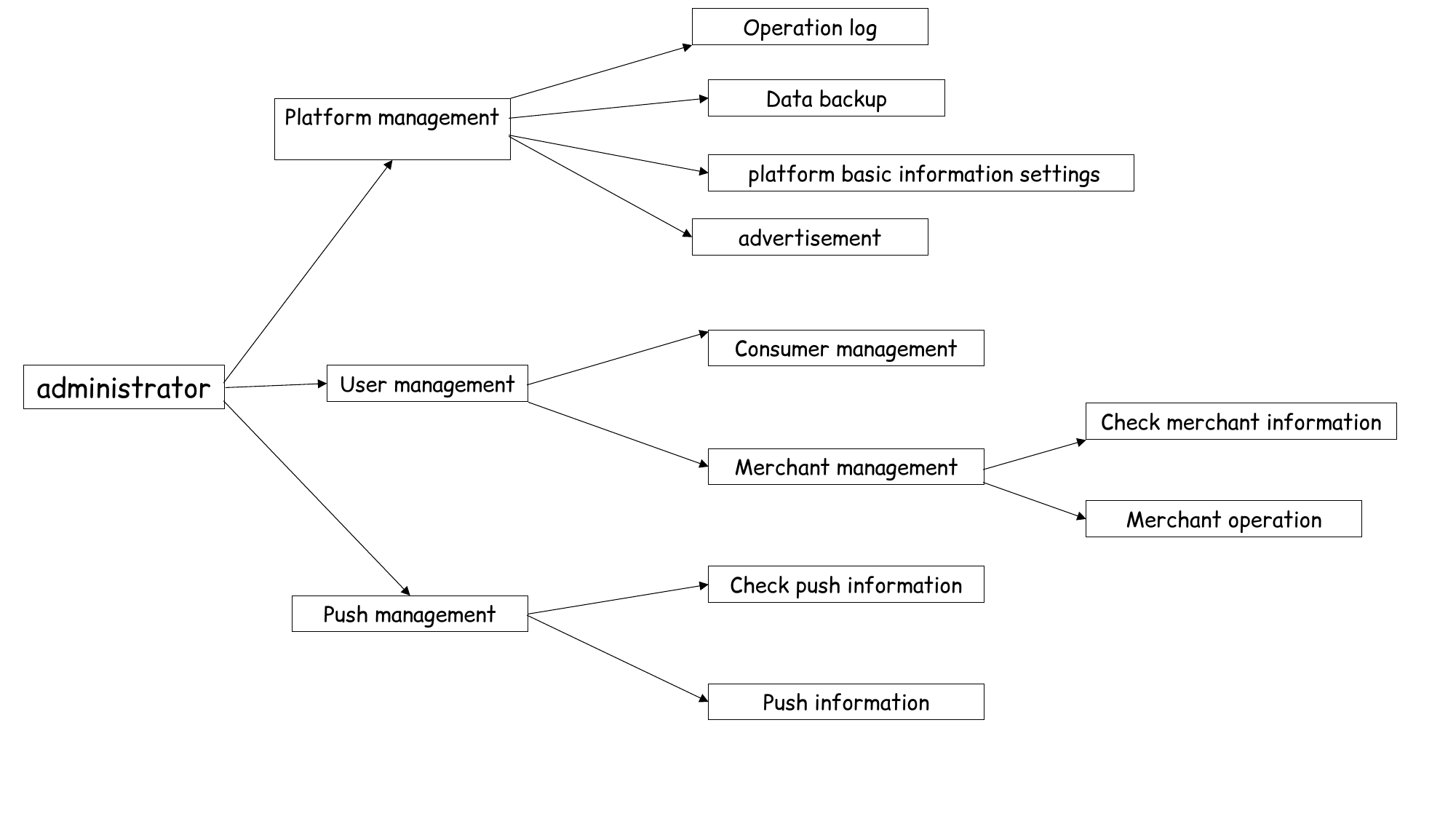

Operation log
Data backup
Platform management
 platform basic information settings
advertisement
Consumer management
administrator
User management
Check merchant information
Merchant management
Merchant operation
Check push information
Push management
Push information